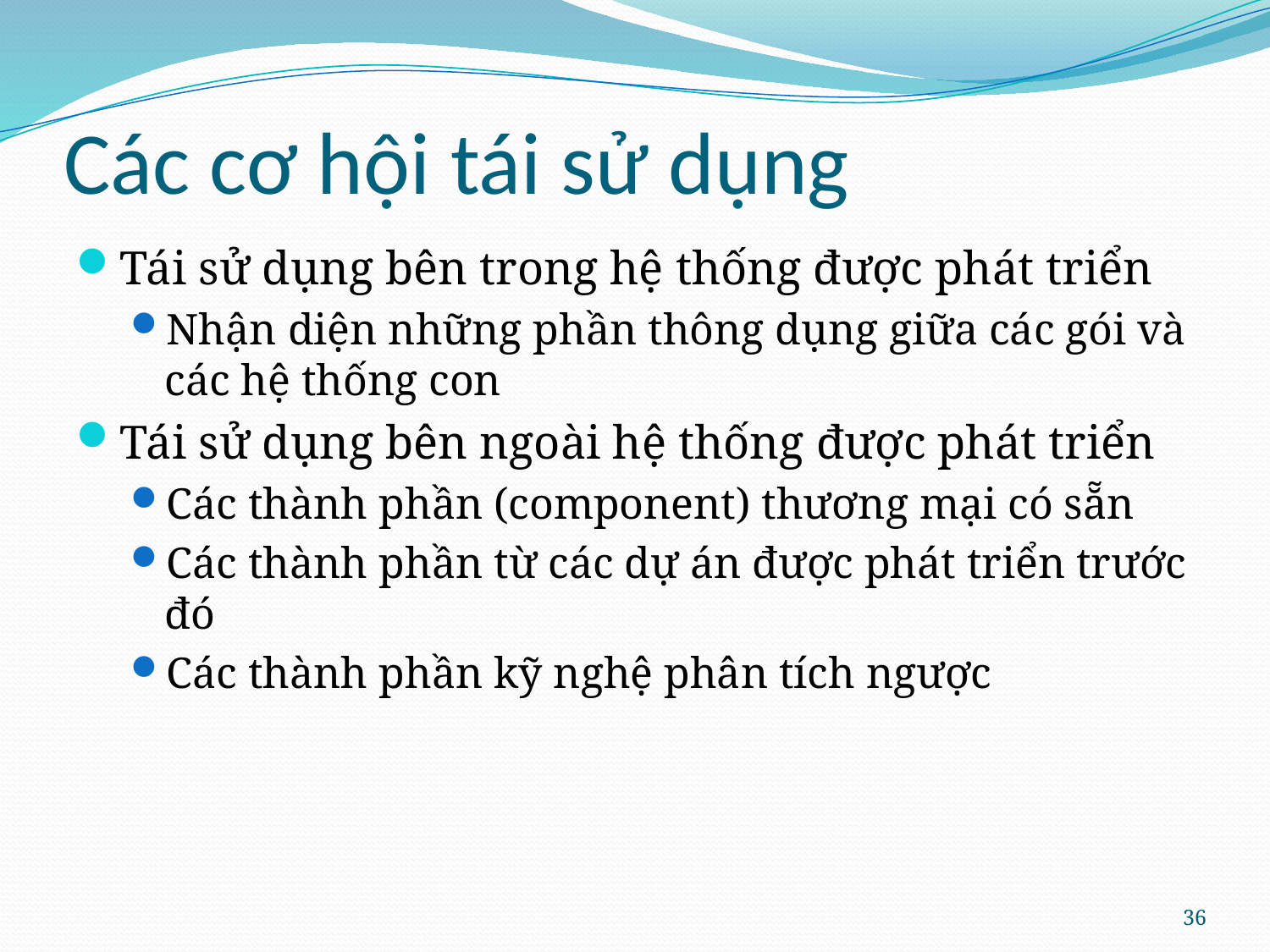

# Các cơ hội tái sử dụng
Tái sử dụng bên trong hệ thống được phát triển
Nhận diện những phần thông dụng giữa các gói và các hệ thống con
Tái sử dụng bên ngoài hệ thống được phát triển
Các thành phần (component) thương mại có sẵn
Các thành phần từ các dự án được phát triển trước đó
Các thành phần kỹ nghệ phân tích ngược

36